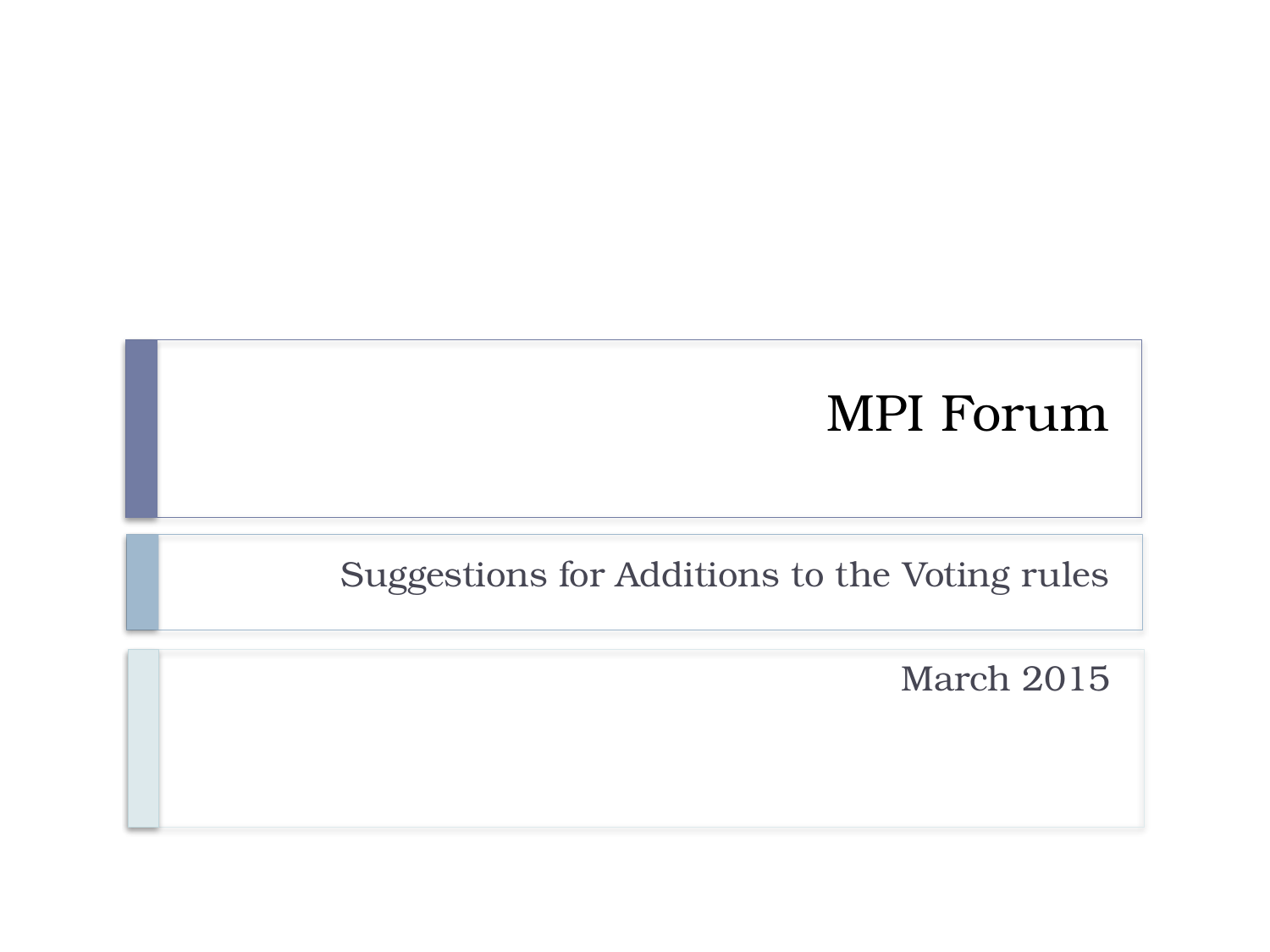

# MPI Forum
Suggestions for Additions to the Voting rules

March 2015